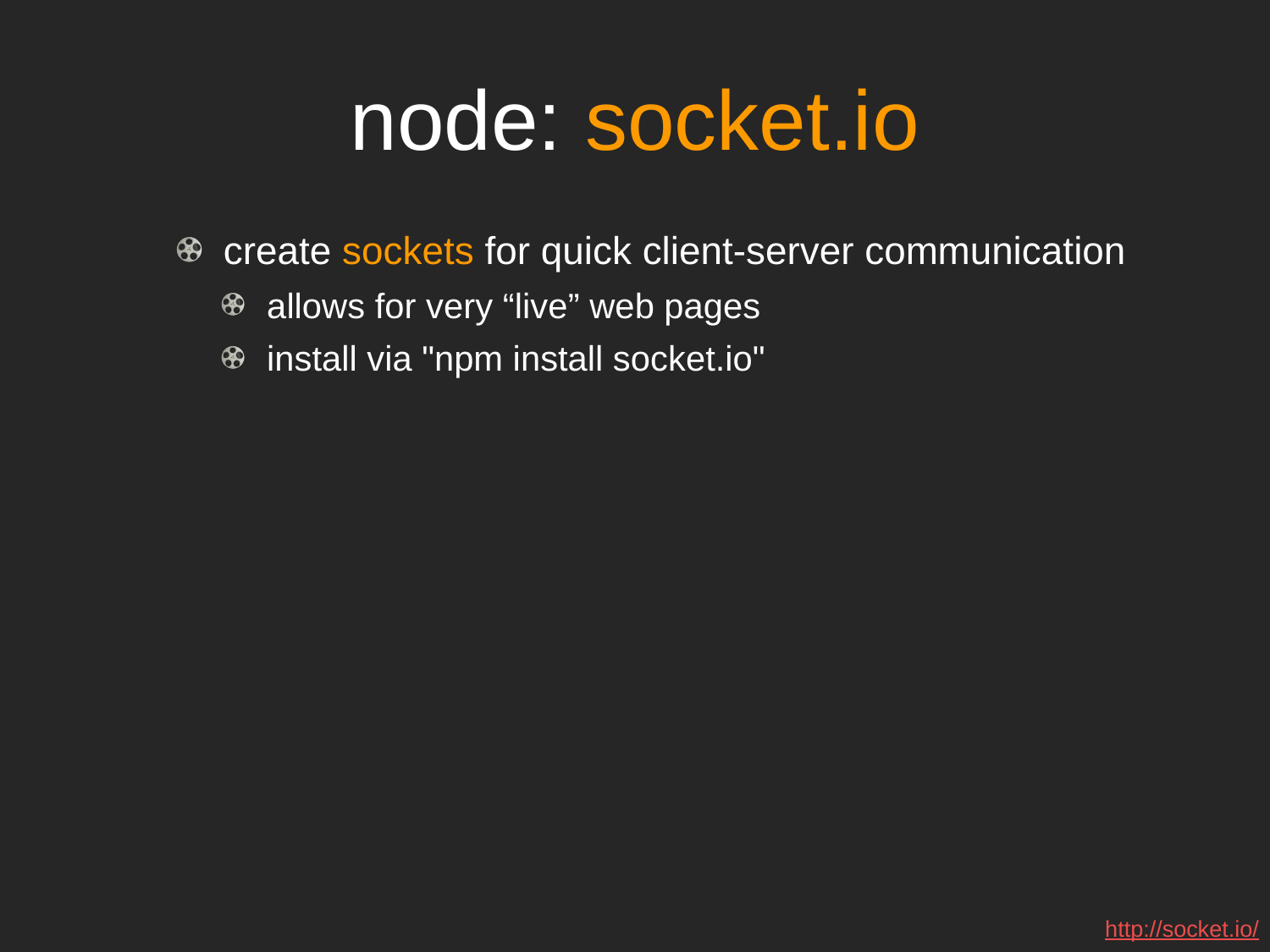

# node: socket.io
create sockets for quick client-server communication
allows for very “live” web pages
install via "npm install socket.io"
http://socket.io/